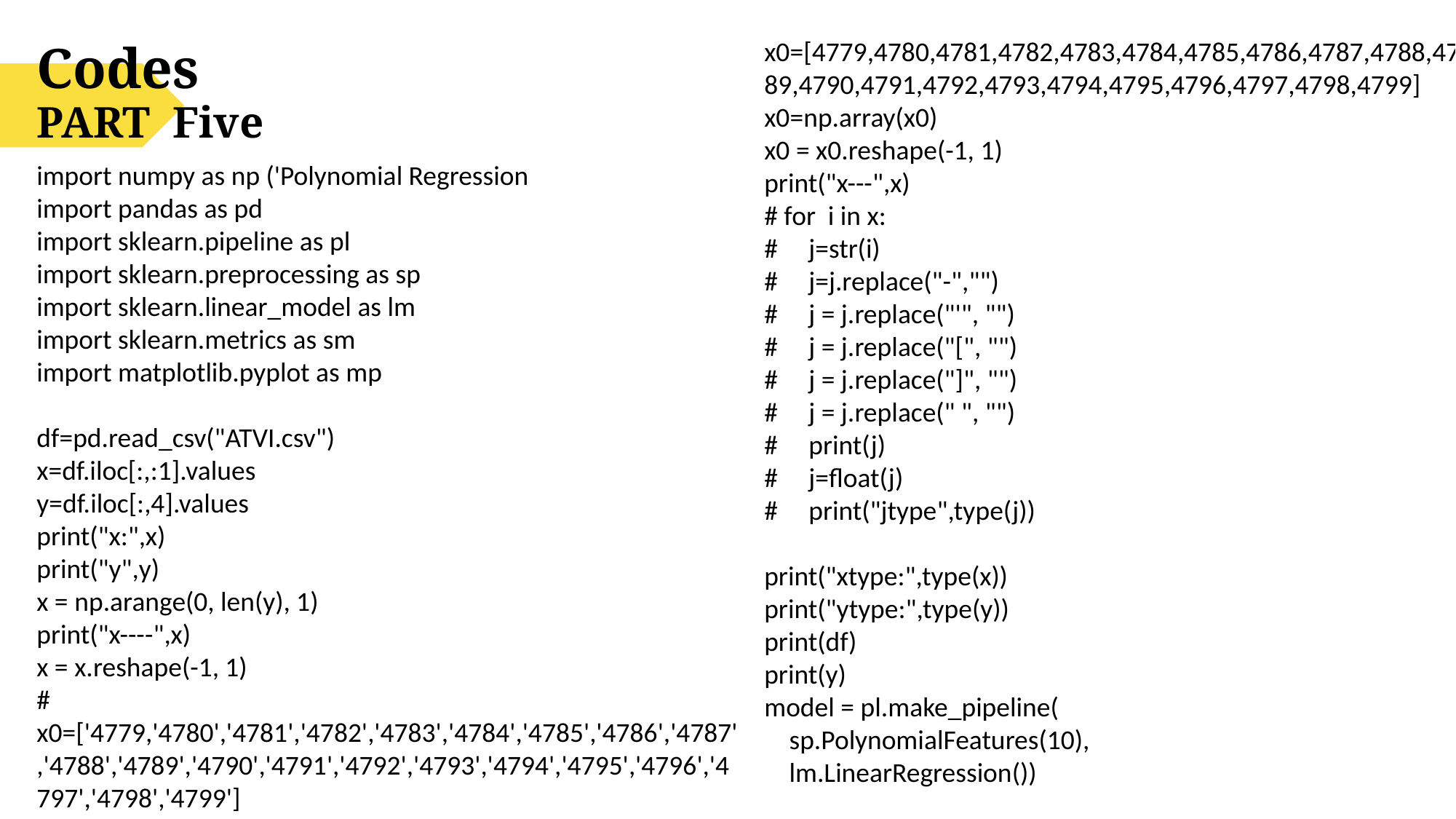

Codes
PART  Five
x0=[4779,4780,4781,4782,4783,4784,4785,4786,4787,4788,4789,4790,4791,4792,4793,4794,4795,4796,4797,4798,4799]
x0=np.array(x0)
x0 = x0.reshape(-1, 1)
print("x---",x)
# for  i in x:
#     j=str(i)
#     j=j.replace("-","")
#     j = j.replace("'", "")
#     j = j.replace("[", "")
#     j = j.replace("]", "")
#     j = j.replace(" ", "")
#     print(j)
#     j=float(j)
#     print("jtype",type(j))

print("xtype:",type(x))
print("ytype:",type(y))
print(df)
print(y)
model = pl.make_pipeline(
    sp.PolynomialFeatures(10),
    lm.LinearRegression())

import numpy as np ('Polynomial Regression
import pandas as pd
import sklearn.pipeline as pl
import sklearn.preprocessing as sp
import sklearn.linear_model as lm
import sklearn.metrics as sm
import matplotlib.pyplot as mp

df=pd.read_csv("ATVI.csv")
x=df.iloc[:,:1].values
y=df.iloc[:,4].values
print("x:",x)
print("y",y)
x = np.arange(0, len(y), 1)
print("x----",x)
x = x.reshape(-1, 1)
# x0=['4779,'4780','4781','4782','4783','4784','4785','4786','4787','4788','4789','4790','4791','4792','4793','4794','4795','4796','4797','4798','4799']